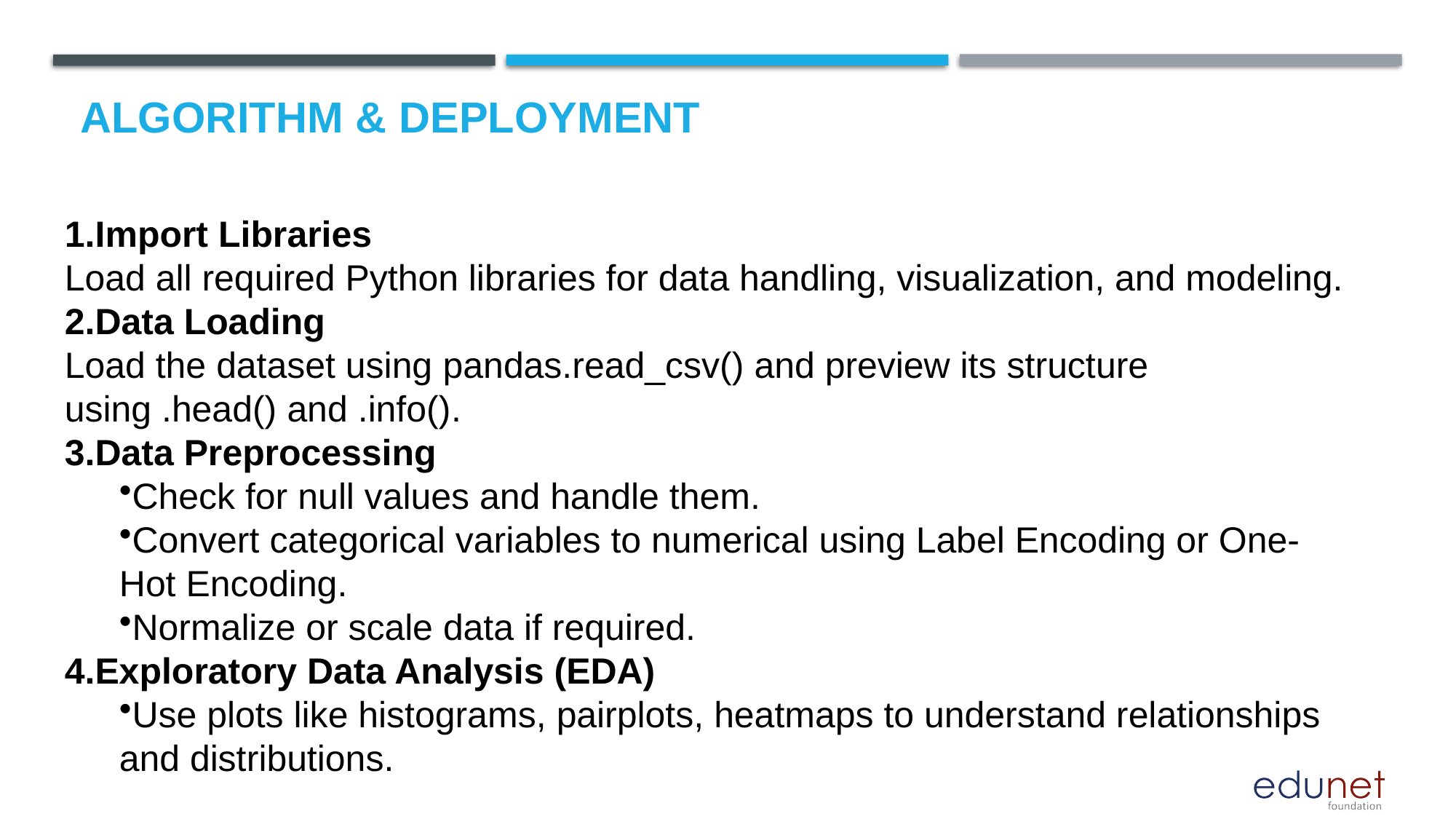

# Algorithm & Deployment

Import Libraries
Load all required Python libraries for data handling, visualization, and modeling.
Data Loading
Load the dataset using pandas.read_csv() and preview its structure using .head() and .info().
Data Preprocessing
Check for null values and handle them.
Convert categorical variables to numerical using Label Encoding or One-Hot Encoding.
Normalize or scale data if required.
Exploratory Data Analysis (EDA)
Use plots like histograms, pairplots, heatmaps to understand relationships and distributions.